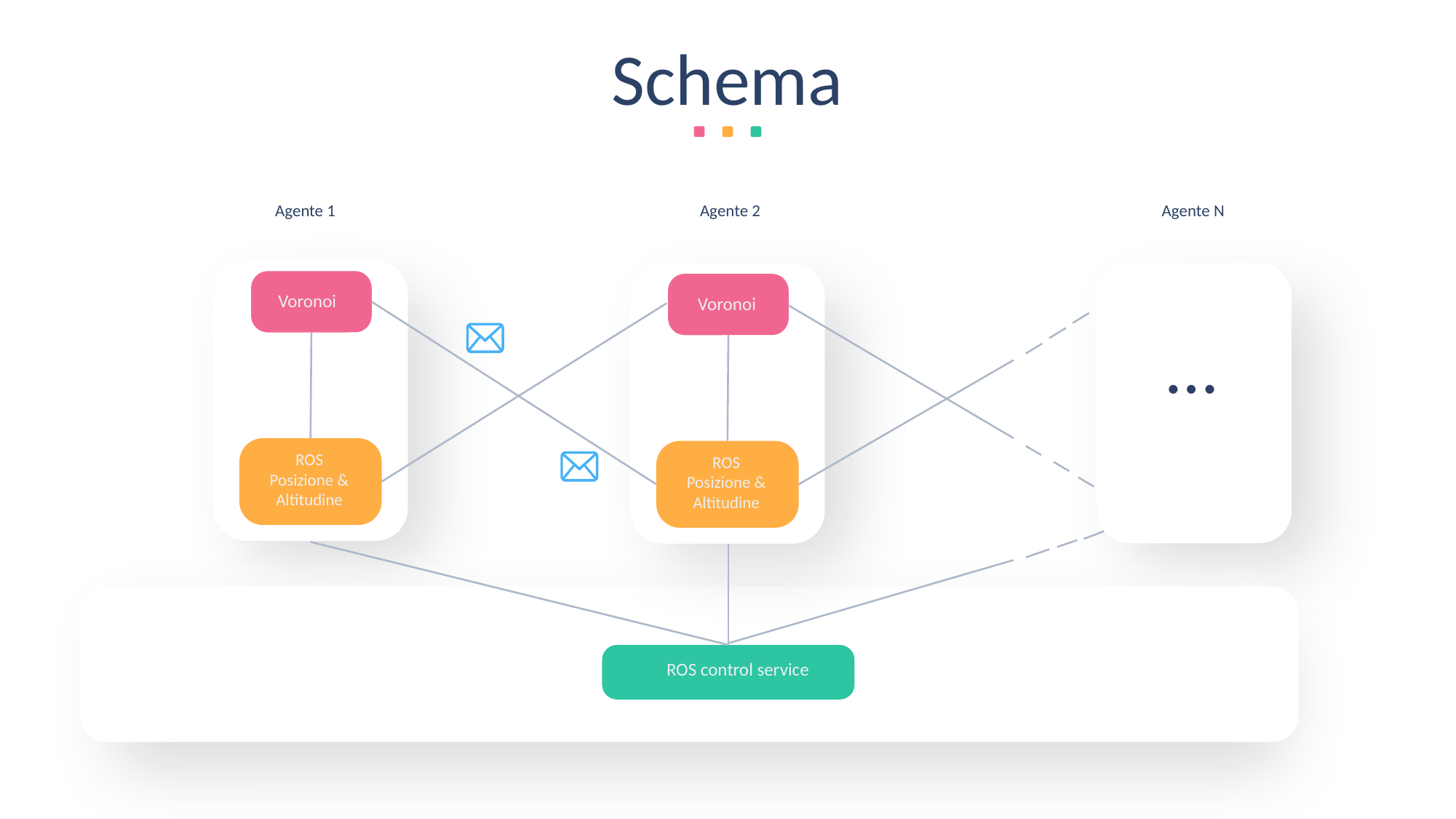

Schema

Agente 2
Agente N
Agente 1

Voronoi

Voronoi
…

ROS
Posizione &
Altitudine

ROS
Posizione &
Altitudine

ROS control service